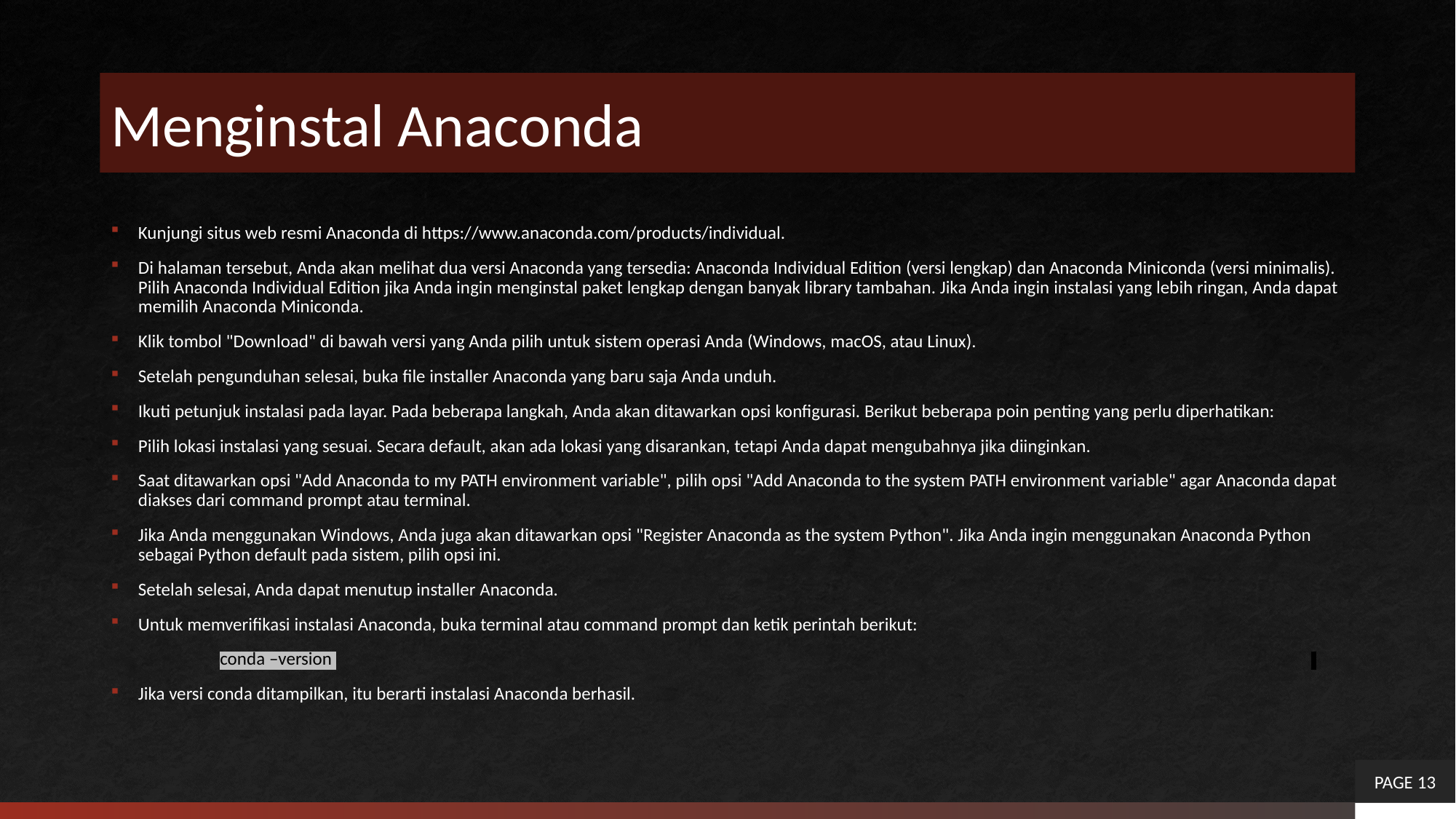

# Menginstal Anaconda
Kunjungi situs web resmi Anaconda di https://www.anaconda.com/products/individual.
Di halaman tersebut, Anda akan melihat dua versi Anaconda yang tersedia: Anaconda Individual Edition (versi lengkap) dan Anaconda Miniconda (versi minimalis). Pilih Anaconda Individual Edition jika Anda ingin menginstal paket lengkap dengan banyak library tambahan. Jika Anda ingin instalasi yang lebih ringan, Anda dapat memilih Anaconda Miniconda.
Klik tombol "Download" di bawah versi yang Anda pilih untuk sistem operasi Anda (Windows, macOS, atau Linux).
Setelah pengunduhan selesai, buka file installer Anaconda yang baru saja Anda unduh.
Ikuti petunjuk instalasi pada layar. Pada beberapa langkah, Anda akan ditawarkan opsi konfigurasi. Berikut beberapa poin penting yang perlu diperhatikan:
Pilih lokasi instalasi yang sesuai. Secara default, akan ada lokasi yang disarankan, tetapi Anda dapat mengubahnya jika diinginkan.
Saat ditawarkan opsi "Add Anaconda to my PATH environment variable", pilih opsi "Add Anaconda to the system PATH environment variable" agar Anaconda dapat diakses dari command prompt atau terminal.
Jika Anda menggunakan Windows, Anda juga akan ditawarkan opsi "Register Anaconda as the system Python". Jika Anda ingin menggunakan Anaconda Python sebagai Python default pada sistem, pilih opsi ini.
Setelah selesai, Anda dapat menutup installer Anaconda.
Untuk memverifikasi instalasi Anaconda, buka terminal atau command prompt dan ketik perintah berikut:
	conda –version 									.
Jika versi conda ditampilkan, itu berarti instalasi Anaconda berhasil.
PAGE 13